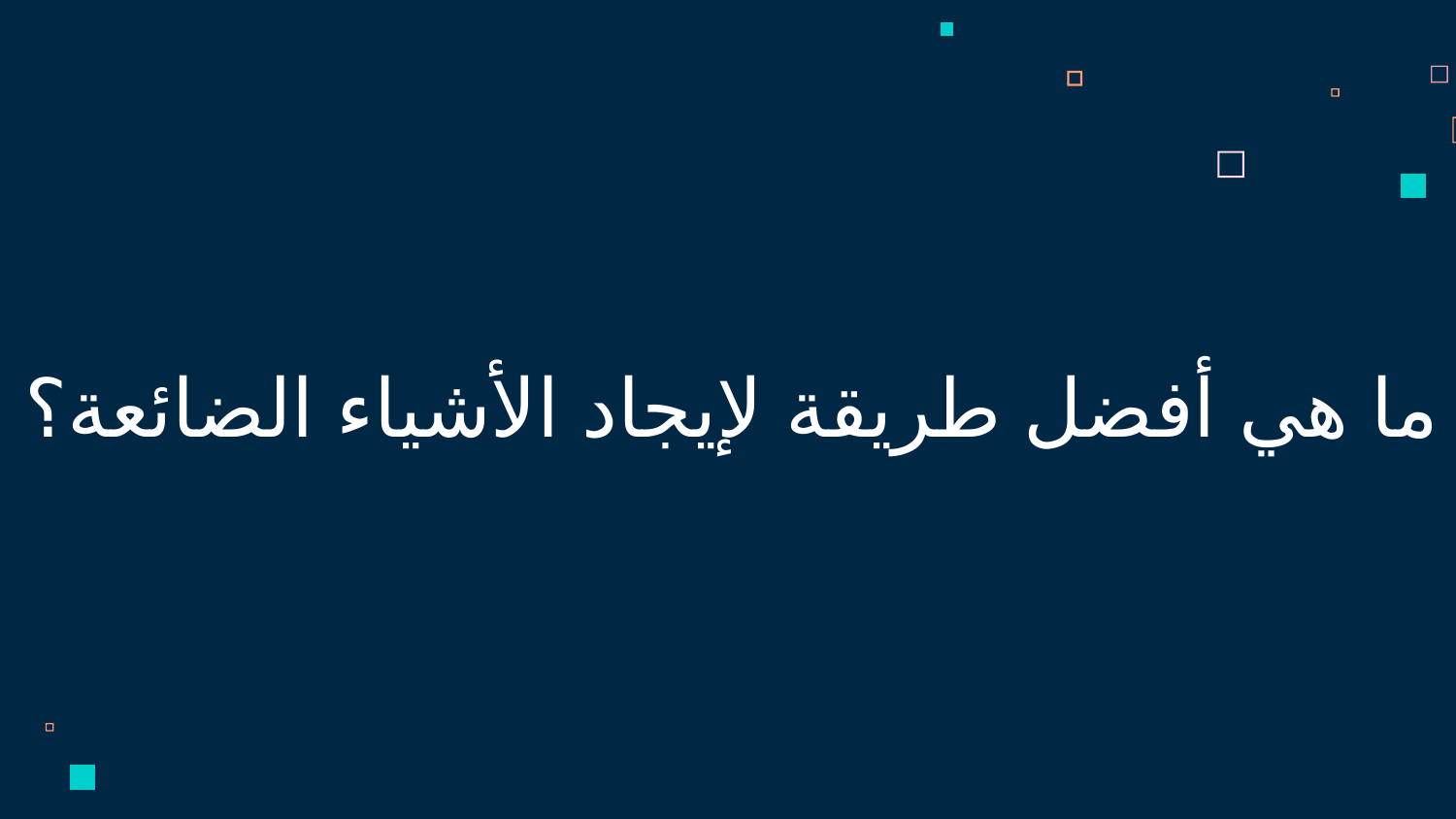

ما هي أفضل طريقة لإيجاد الأشياء الضائعة؟